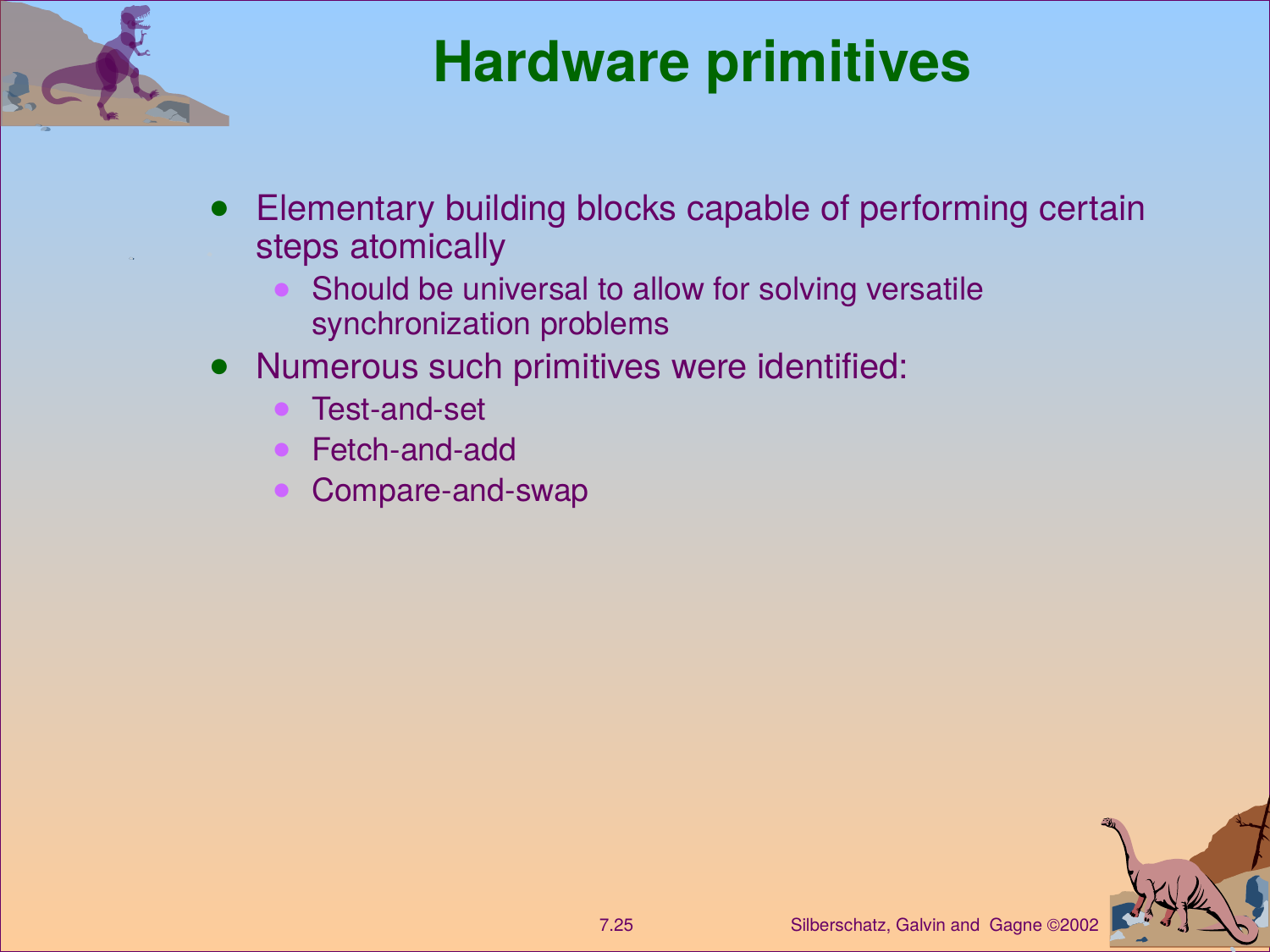

# Hardware primitives
Elementary building blocks capable of performing certain steps atomically
Should be universal to allow for solving versatile synchronization problems
Numerous such primitives were identified:
Test-and-set
Fetch-and-add
Compare-and-swap